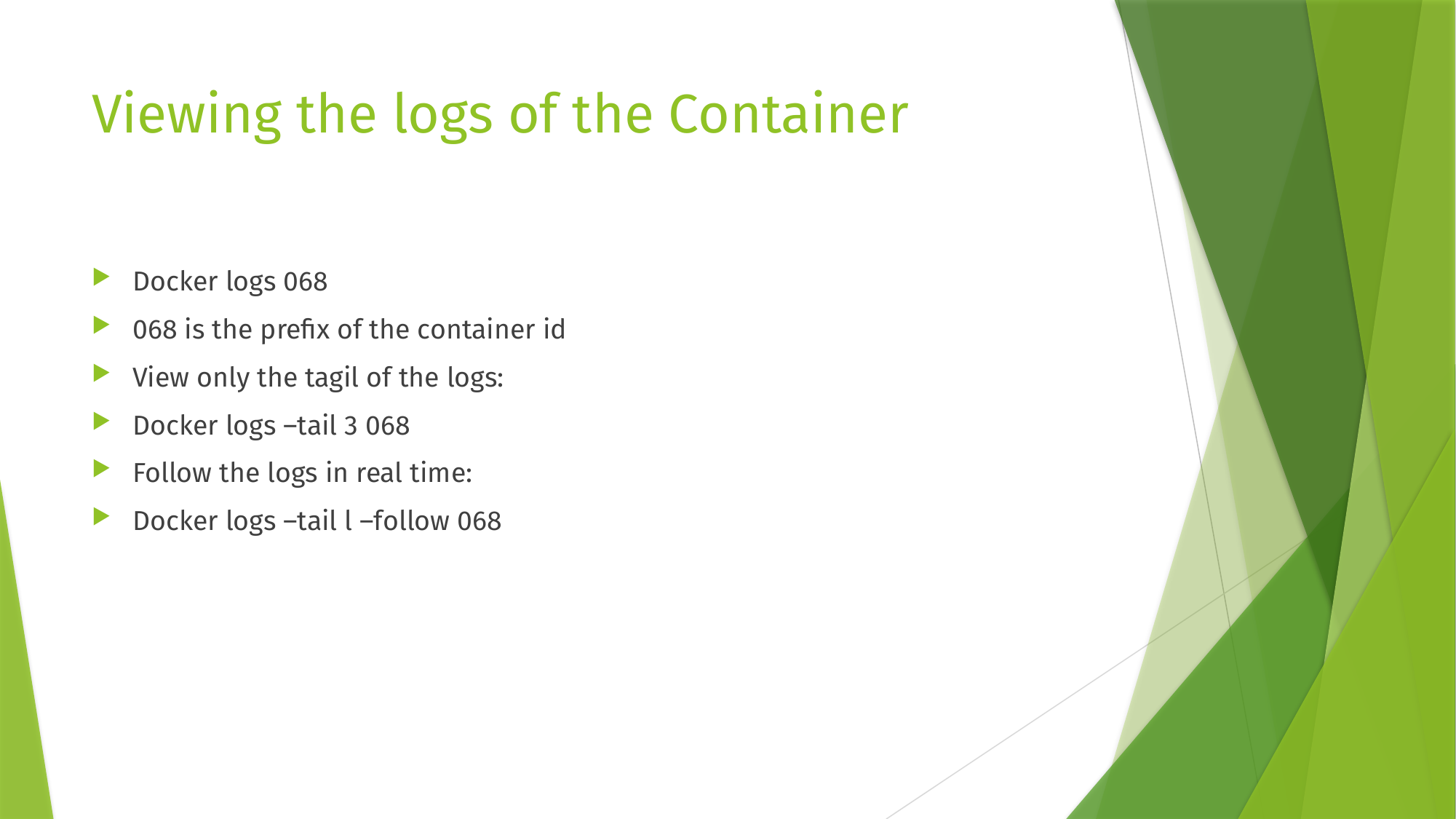

# Viewing the logs of the Container
Docker logs 068
068 is the prefix of the container id
View only the tagil of the logs:
Docker logs –tail 3 068
Follow the logs in real time:
Docker logs –tail l –follow 068